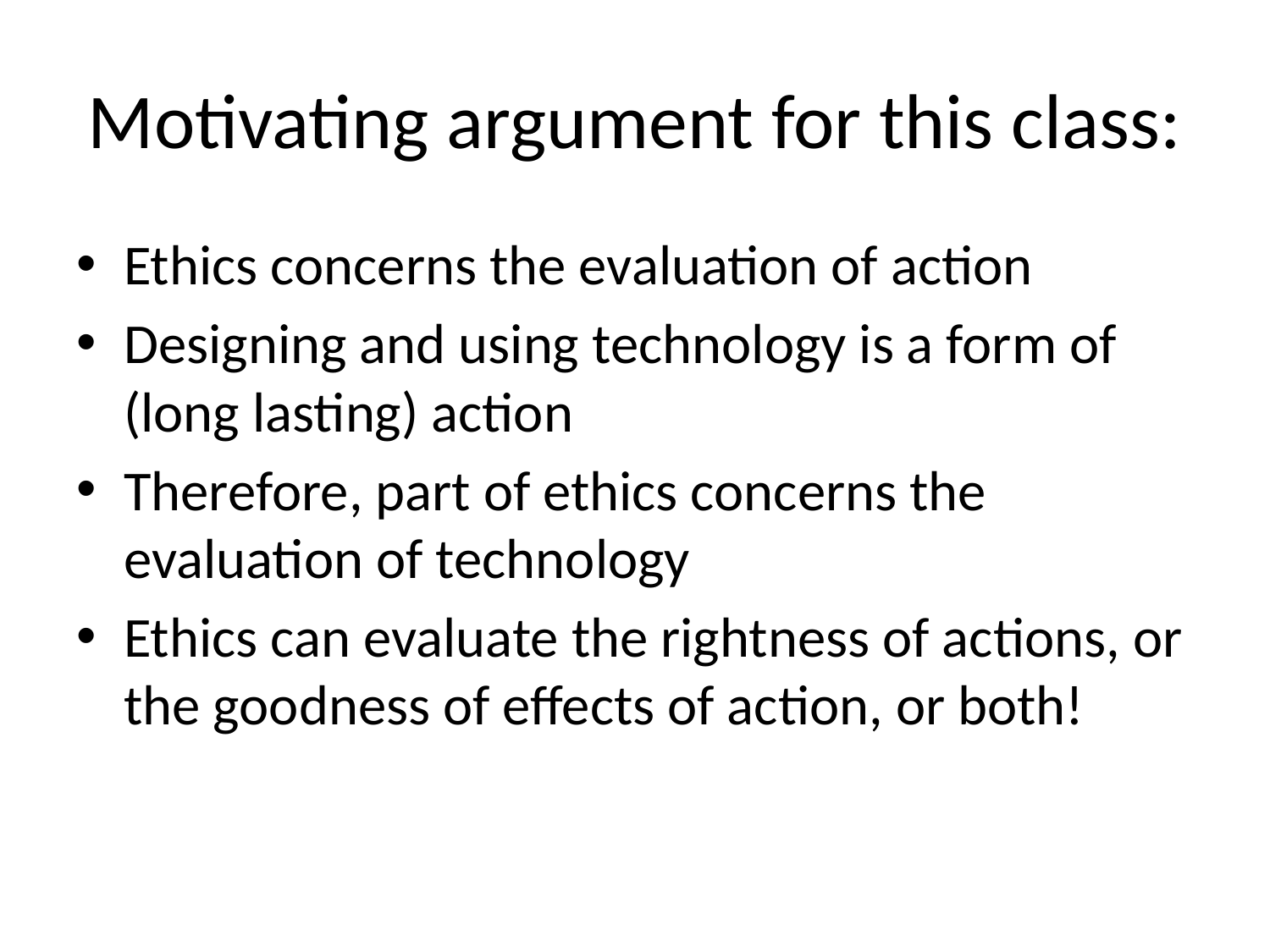

# Motivating argument for this class:
Ethics concerns the evaluation of action
Designing and using technology is a form of (long lasting) action
Therefore, part of ethics concerns the evaluation of technology
Ethics can evaluate the rightness of actions, or the goodness of effects of action, or both!